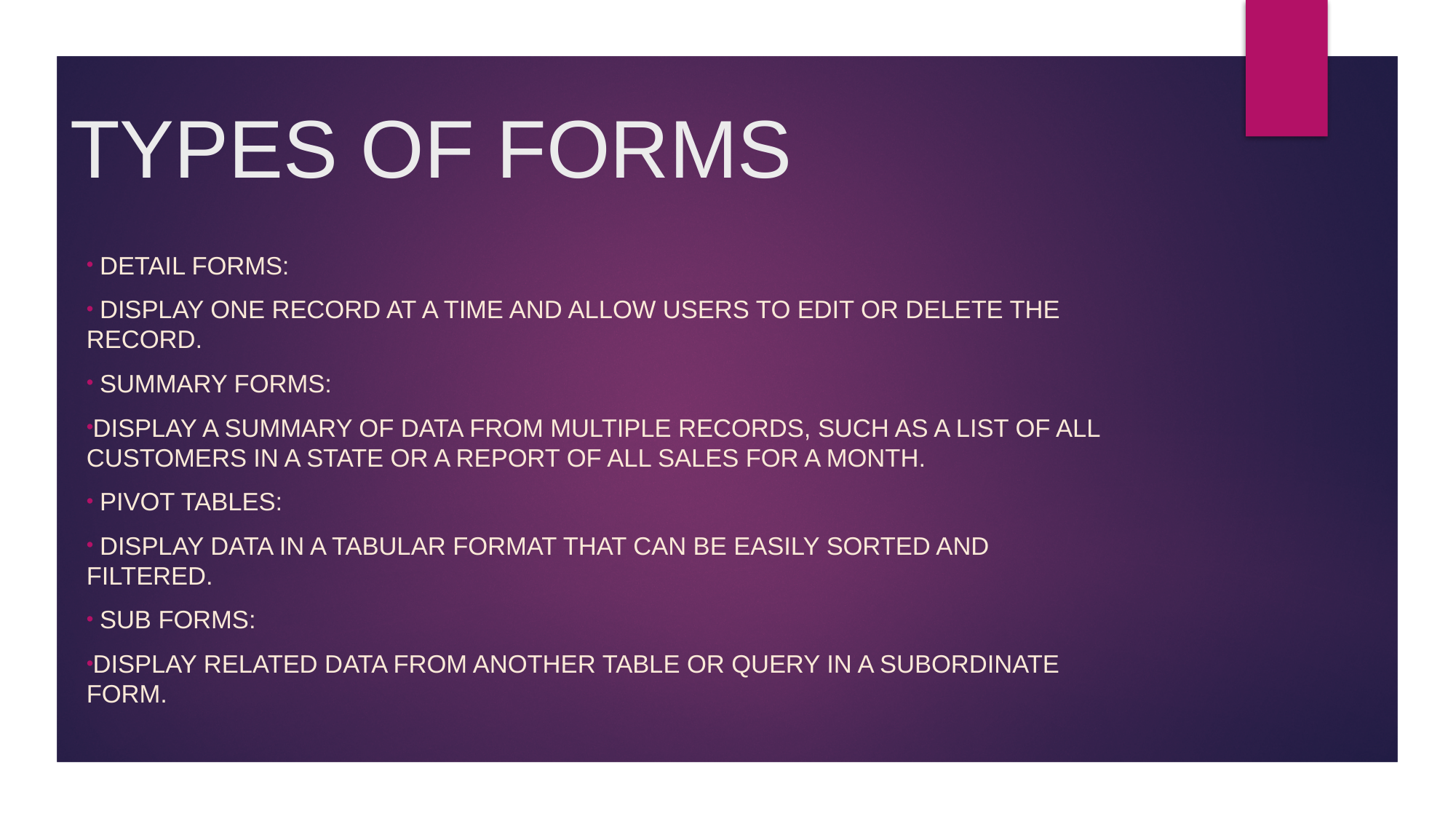

# TYPES OF FORMS

 Detail forms:
 Display one record at a time and allow users to edit or delete the record.
 Summary forms:
Display a summary of data from multiple records, such as a list of all customers in a state or a report of all sales for a month.
 Pivot tables:
 Display data in a tabular format that can be easily sorted and filtered.
 Sub forms:
Display related data from another table or query in a subordinate form.